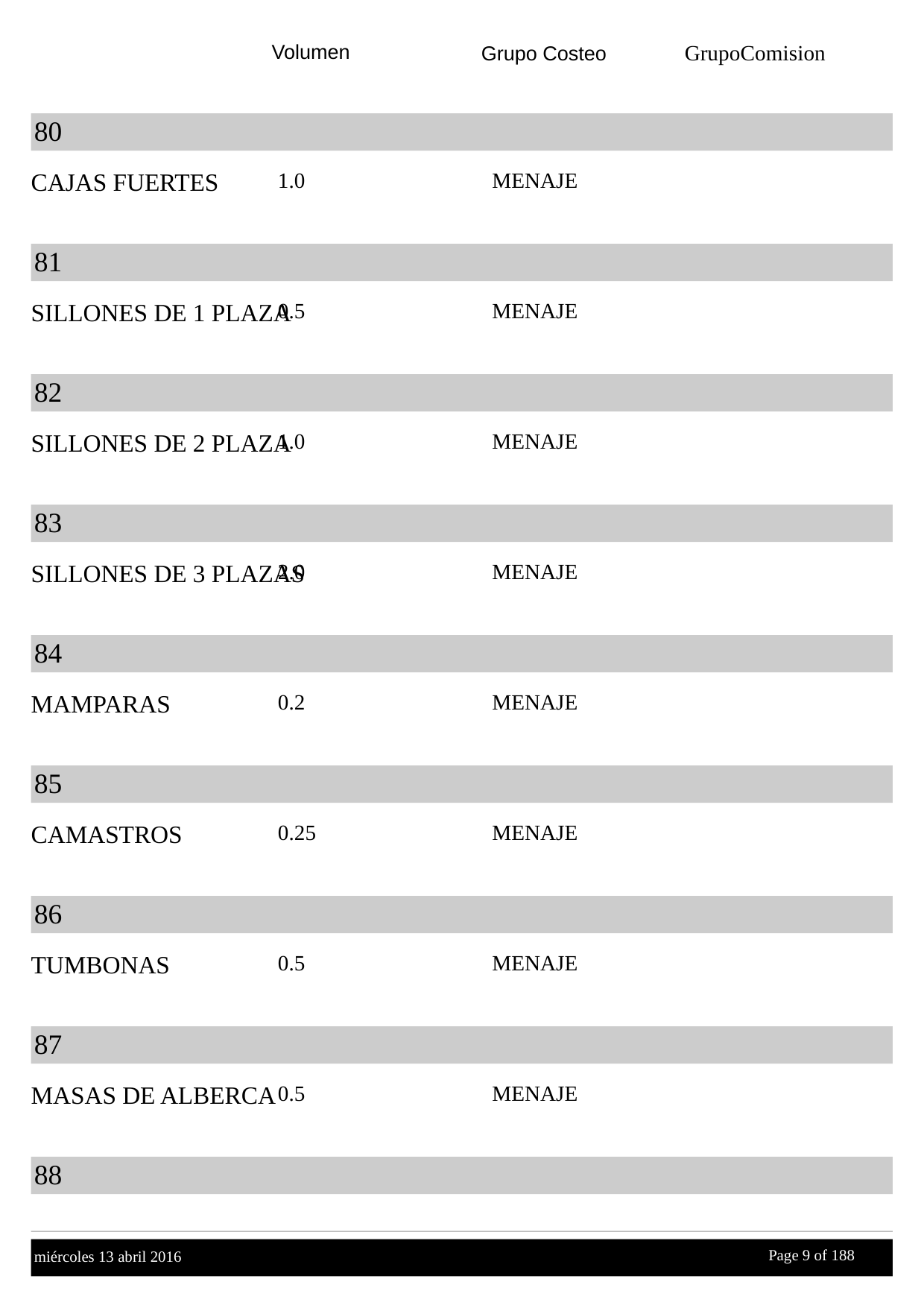

Volumen
GrupoComision
Grupo Costeo

80
CAJAS FUERTES
1.0
MENAJE

81
SILLONES DE 1 PLAZA
0.5
MENAJE

82
SILLONES DE 2 PLAZA
1.0
MENAJE

83
SILLONES DE 3 PLAZAS
2.0
MENAJE

84
MAMPARAS
0.2
MENAJE

85
CAMASTROS
0.25
MENAJE

86
TUMBONAS
0.5
MENAJE

87
MASAS DE ALBERCA
0.5
MENAJE

88

Page 9 of
 188
miércoles 13 abril 2016